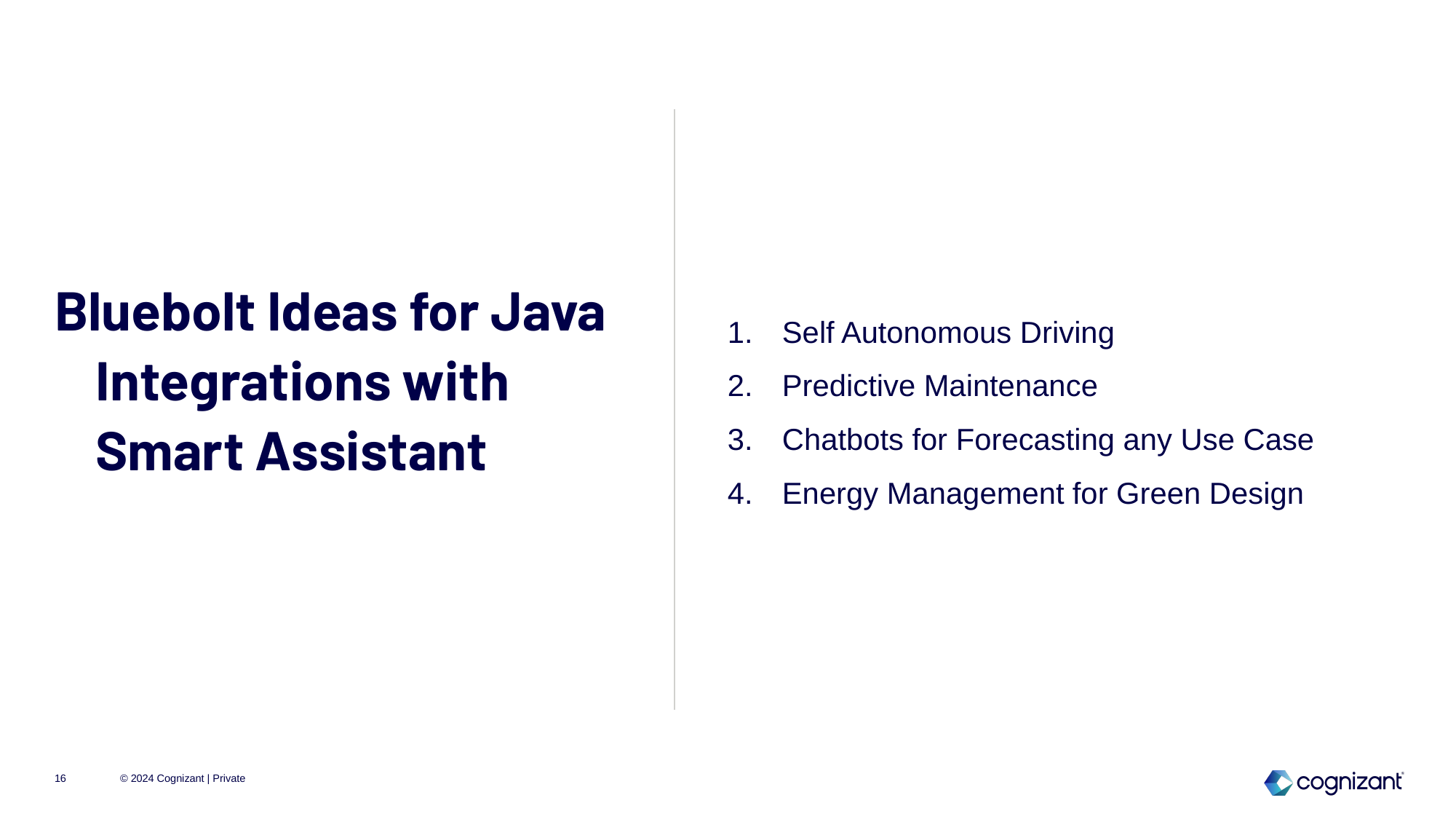

Self Autonomous Driving
Predictive Maintenance
Chatbots for Forecasting any Use Case
Energy Management for Green Design
# Bluebolt Ideas for Java Integrations with Smart Assistant
16
© 2024 Cognizant | Private